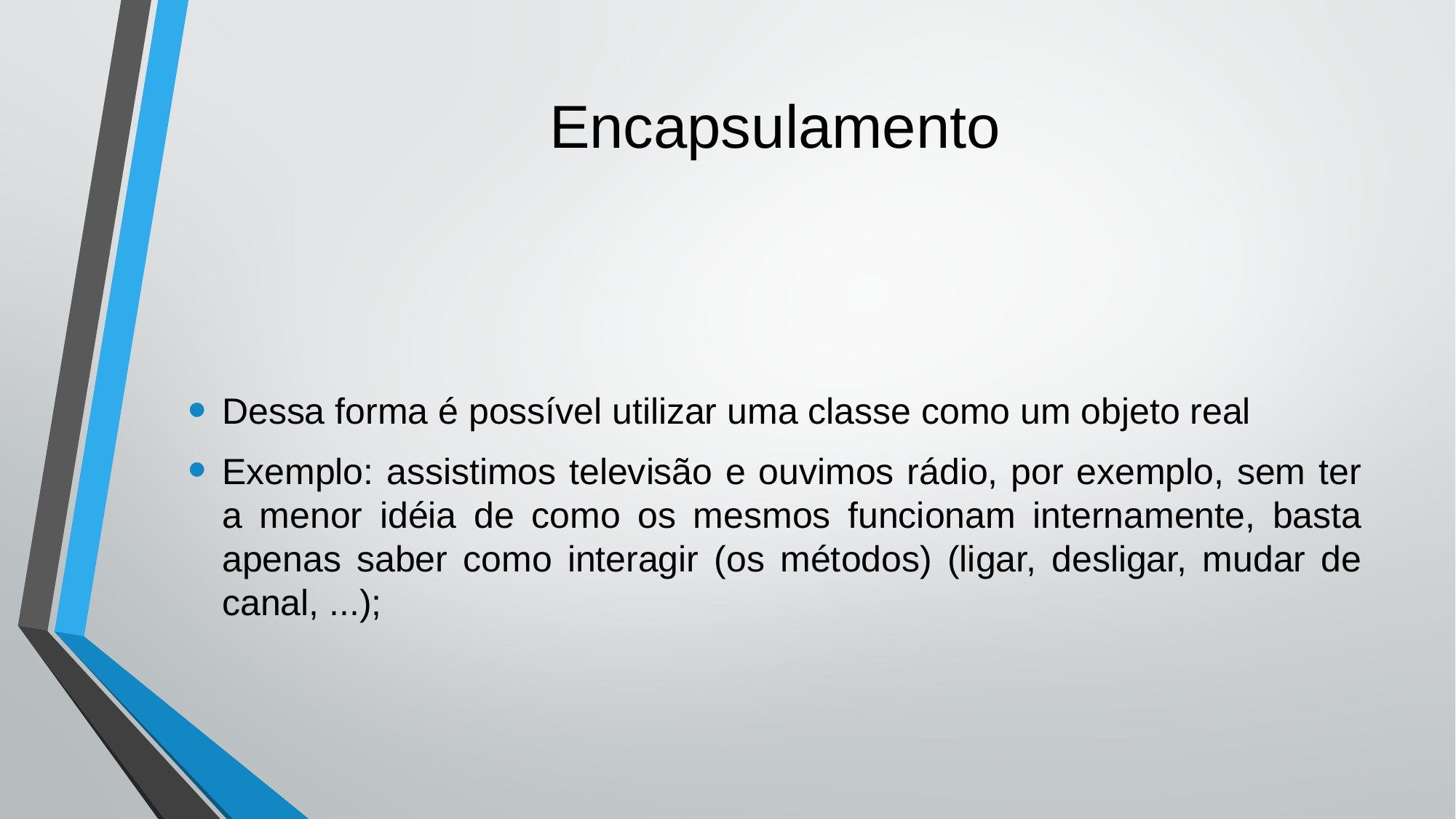

# Encapsulamento
Dessa forma é possível utilizar uma classe como um objeto real
Exemplo: assistimos televisão e ouvimos rádio, por exemplo, sem ter a menor idéia de como os mesmos funcionam internamente, basta apenas saber como interagir (os métodos) (ligar, desligar, mudar de canal, ...);